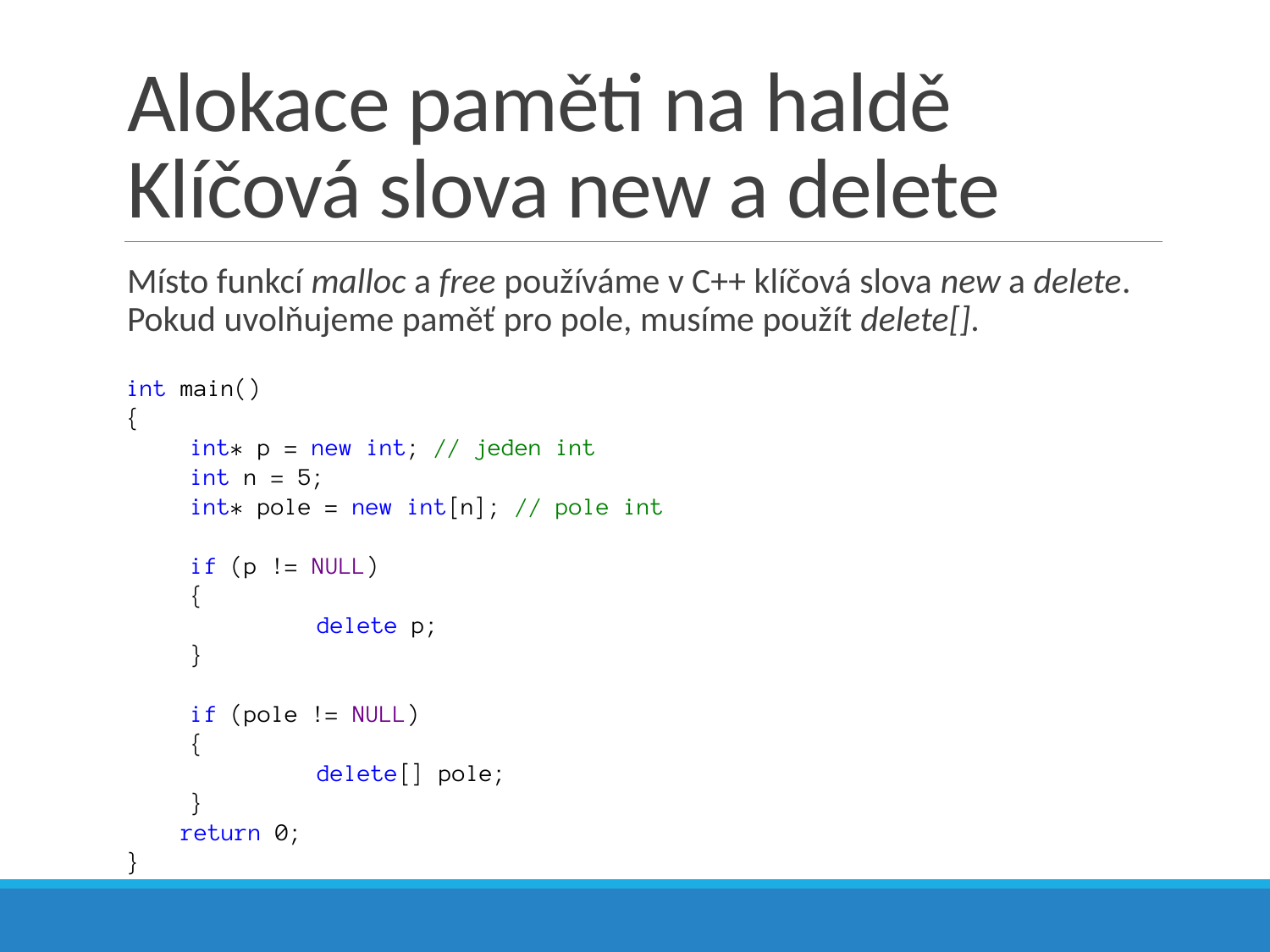

# Alokace paměti na haldě Klíčová slova new a delete
Místo funkcí malloc a free používáme v C++ klíčová slova new a delete. Pokud uvolňujeme paměť pro pole, musíme použít delete[].
int main()
{
int* p = new int; // jeden int
int n = 5;
int* pole = new int[n]; // pole int

if (p != NULL)
{
	delete p;
}

if (pole != NULL)
{
	delete[] pole;
}
    return 0;
}